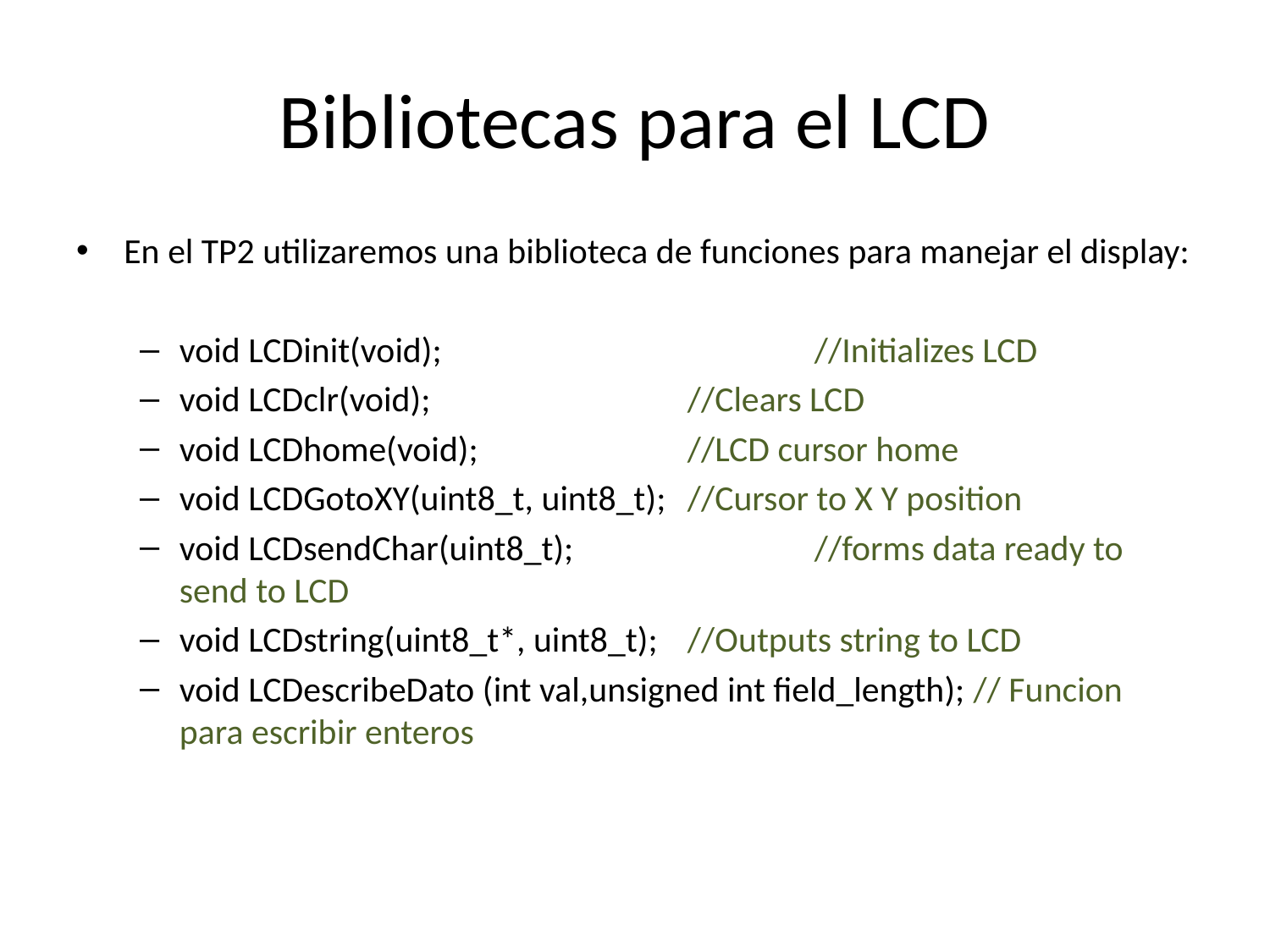

# Bibliotecas para el LCD
En el TP2 utilizaremos una biblioteca de funciones para manejar el display:

void LCDinit(void);			//Initializes LCD
void LCDclr(void);			//Clears LCD
void LCDhome(void);		//LCD cursor home
void LCDGotoXY(uint8_t, uint8_t);	//Cursor to X Y position
void LCDsendChar(uint8_t);		//forms data ready to send to LCD
void LCDstring(uint8_t*, uint8_t);	//Outputs string to LCD
void LCDescribeDato (int val,unsigned int field_length); // Funcion para escribir enteros